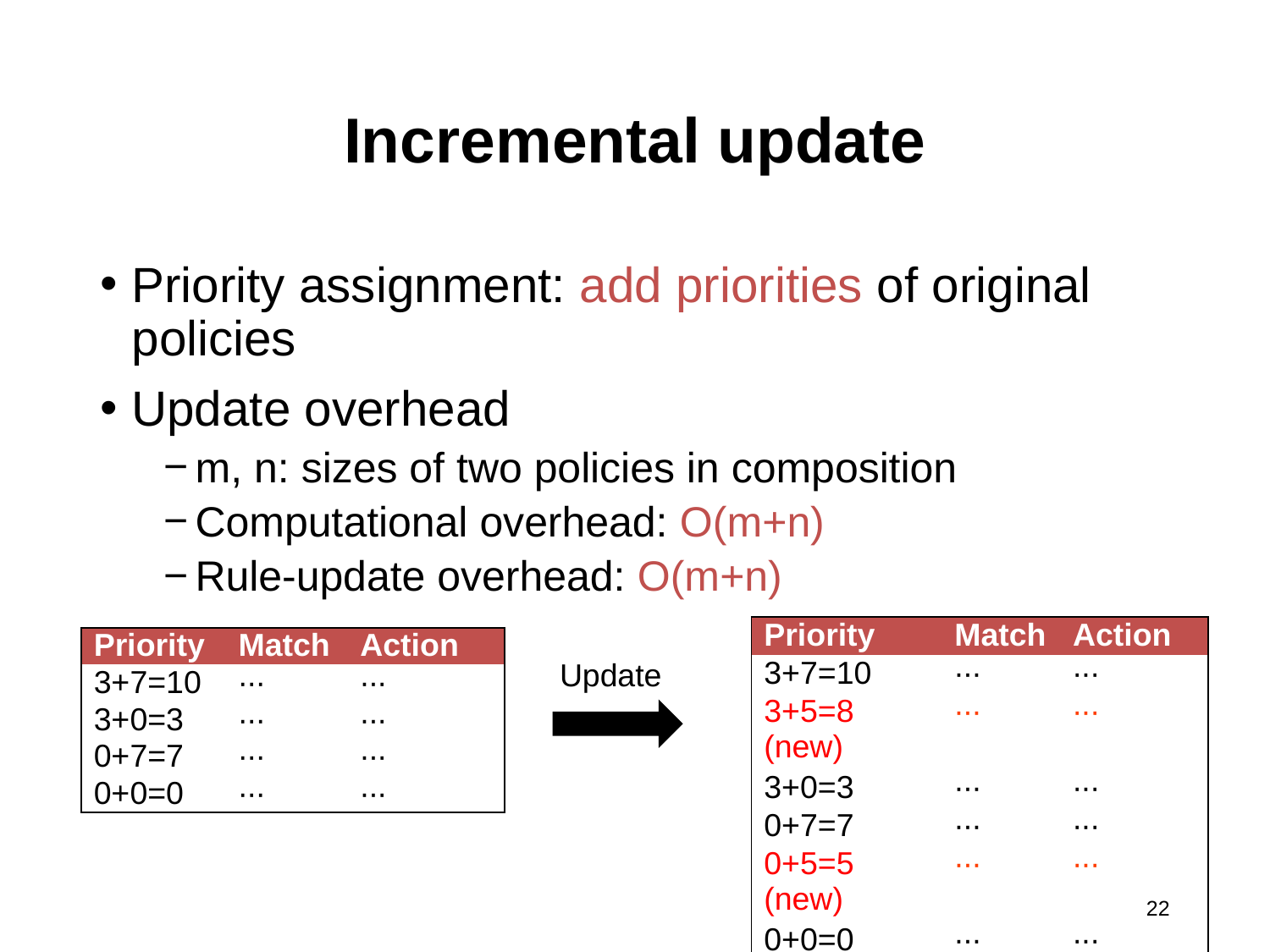

# Incremental update
Priority assignment: add priorities of original policies
Update overhead
m, n: sizes of two policies in composition
Computational overhead: O(m+n)
Rule-update overhead: O(m+n)
| Priority | Match | Action |
| --- | --- | --- |
| 3+7=10 | ∙∙∙ | ∙∙∙ |
| 3+5=8 (new) | ∙∙∙ | ∙∙∙ |
| 3+0=3 | ∙∙∙ | ∙∙∙ |
| 0+7=7 | ∙∙∙ | ∙∙∙ |
| 0+5=5 (new) | ∙∙∙ | ∙∙∙ |
| 0+0=0 | ∙∙∙ | ∙∙∙ |
| Priority | Match | Action |
| --- | --- | --- |
| 3+7=10 | ∙∙∙ | ∙∙∙ |
| 3+0=3 | ∙∙∙ | ∙∙∙ |
| 0+7=7 | ∙∙∙ | ∙∙∙ |
| 0+0=0 | ∙∙∙ | ∙∙∙ |
Update

22